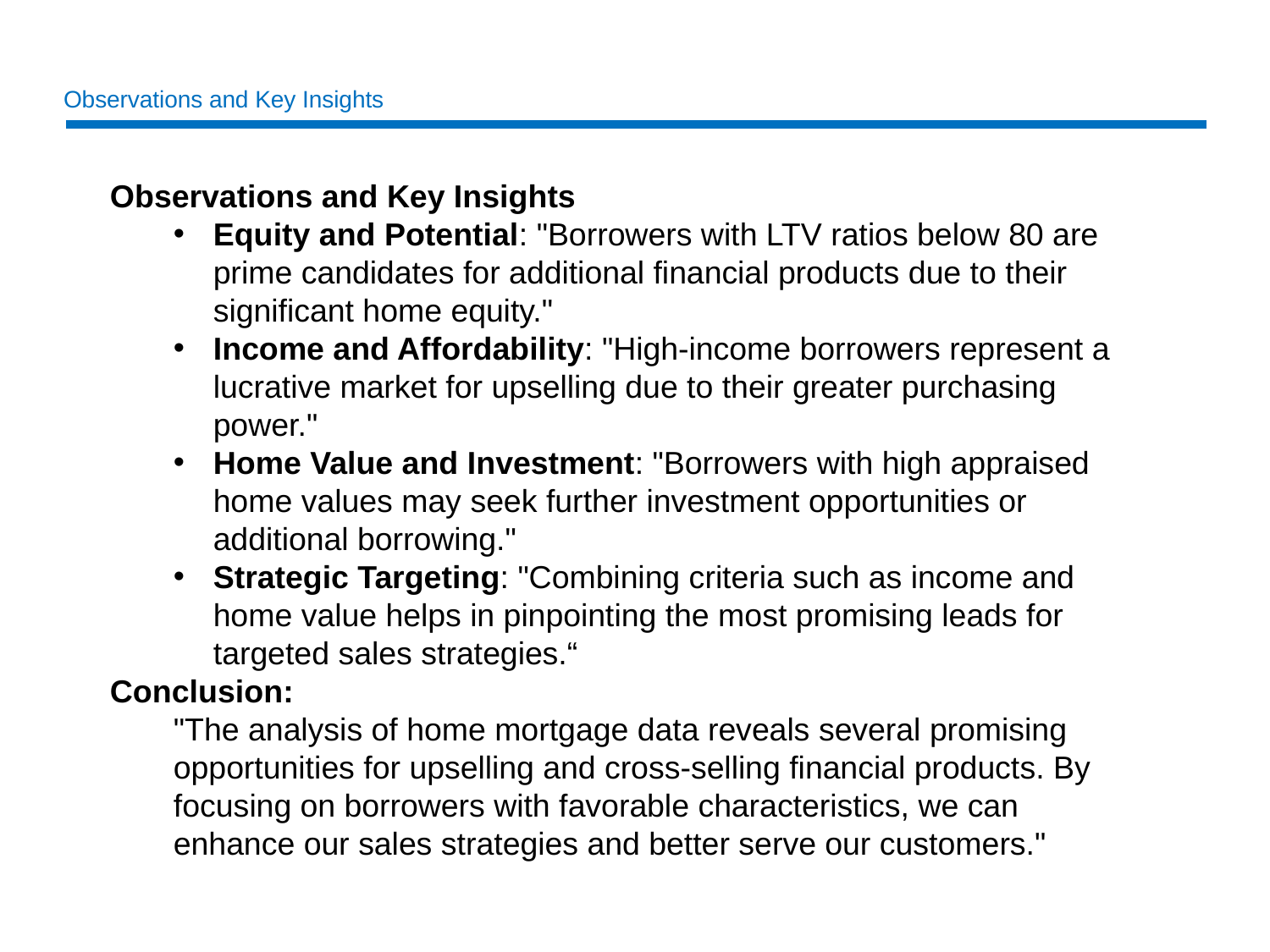

# Observations and Key Insights
Observations and Key Insights
Equity and Potential: "Borrowers with LTV ratios below 80 are prime candidates for additional financial products due to their significant home equity."
Income and Affordability: "High-income borrowers represent a lucrative market for upselling due to their greater purchasing power."
Home Value and Investment: "Borrowers with high appraised home values may seek further investment opportunities or additional borrowing."
Strategic Targeting: "Combining criteria such as income and home value helps in pinpointing the most promising leads for targeted sales strategies.“
Conclusion:
"The analysis of home mortgage data reveals several promising opportunities for upselling and cross-selling financial products. By focusing on borrowers with favorable characteristics, we can enhance our sales strategies and better serve our customers."